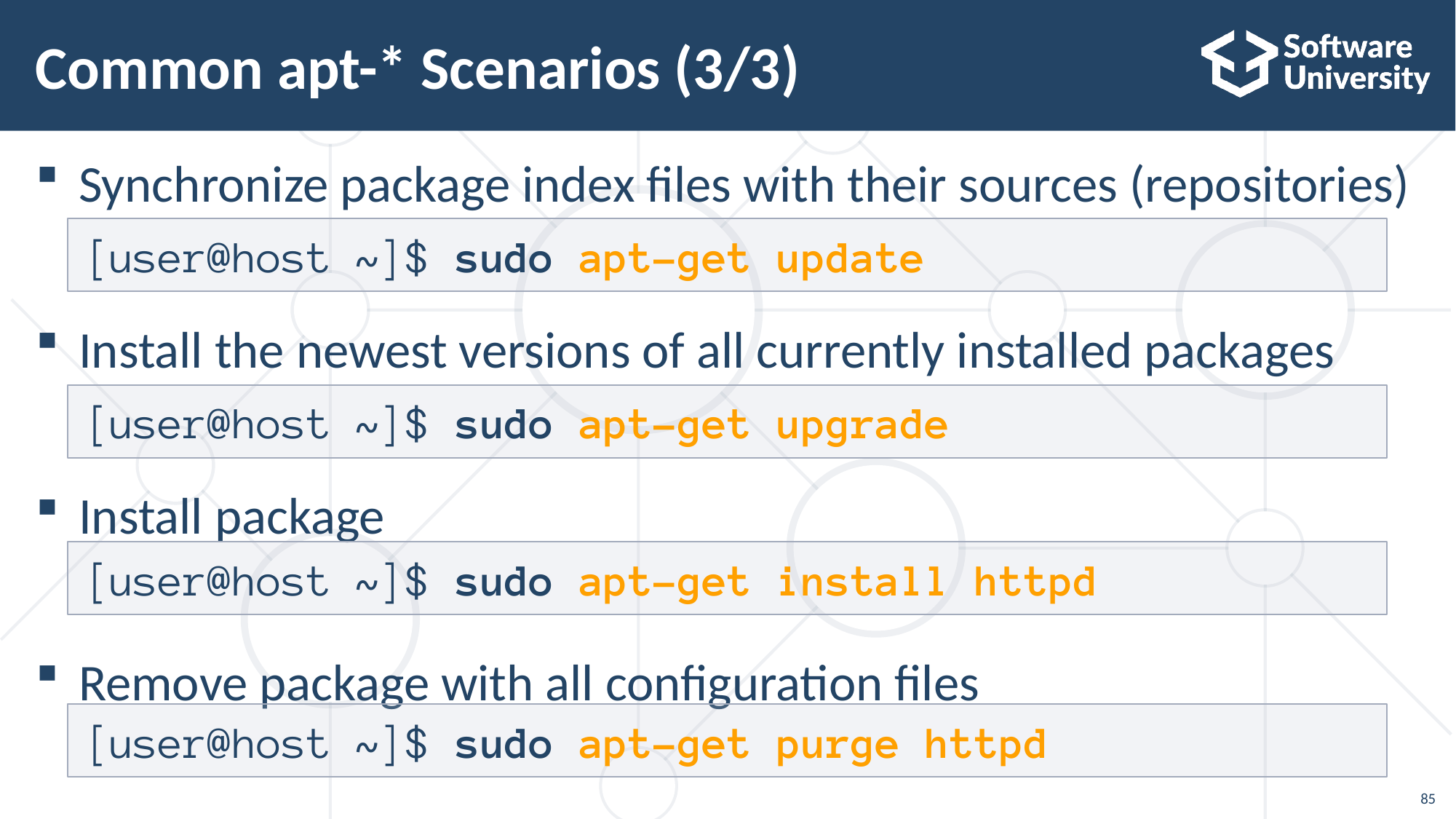

# Common apt-* Scenarios (3/3)
Synchronize package index files with their sources (repositories)

Install the newest versions of all currently installed packages

Install package

Remove package with all configuration files
[user@host ~]$ sudo apt-get update
[user@host ~]$ sudo apt-get upgrade
[user@host ~]$ sudo apt-get install httpd
[user@host ~]$ sudo apt-get purge httpd
85